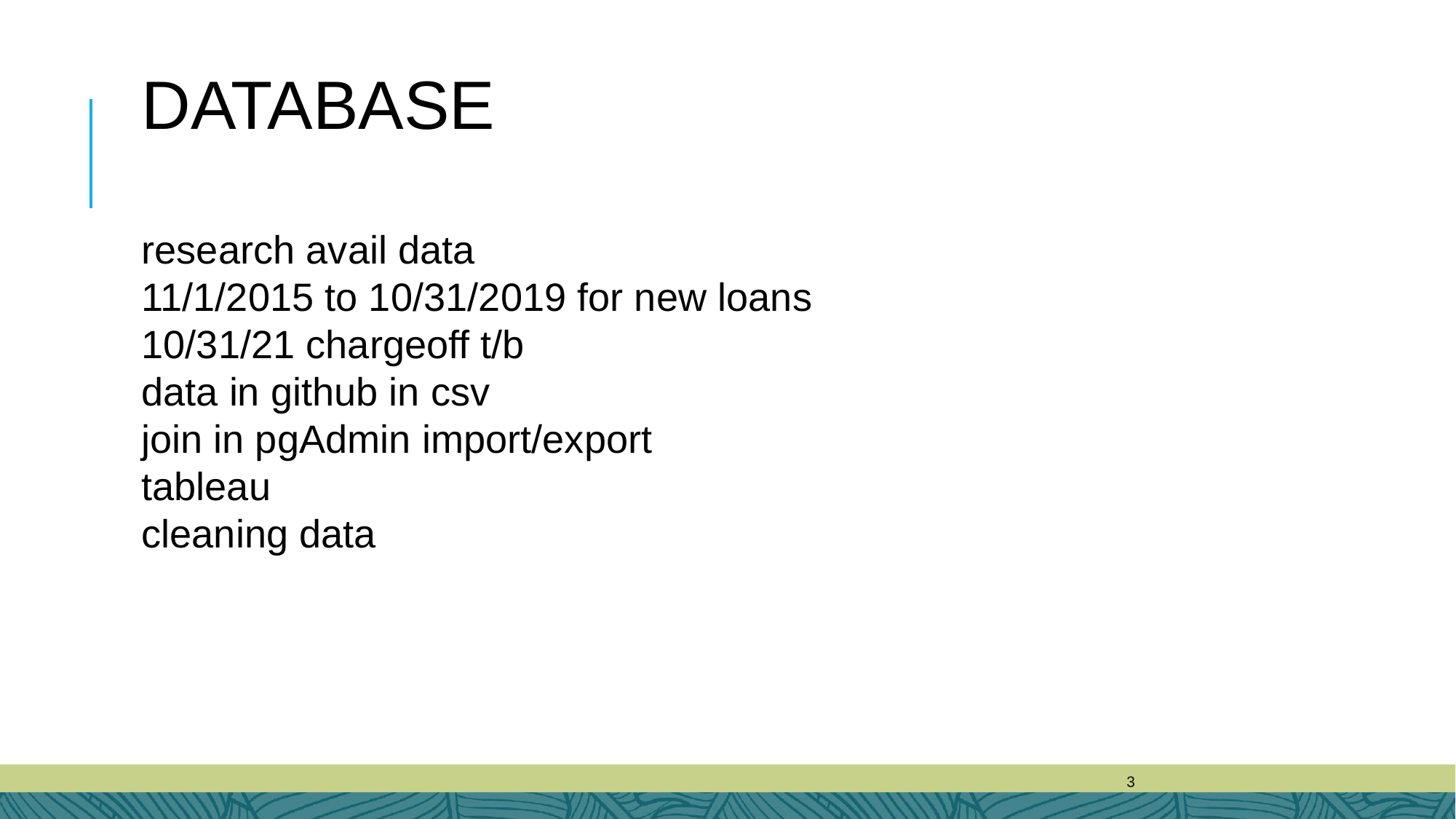

DATABASE
research avail data
11/1/2015 to 10/31/2019 for new loans
10/31/21 chargeoff t/b
data in github in csv
join in pgAdmin import/export
tableau
cleaning data
3